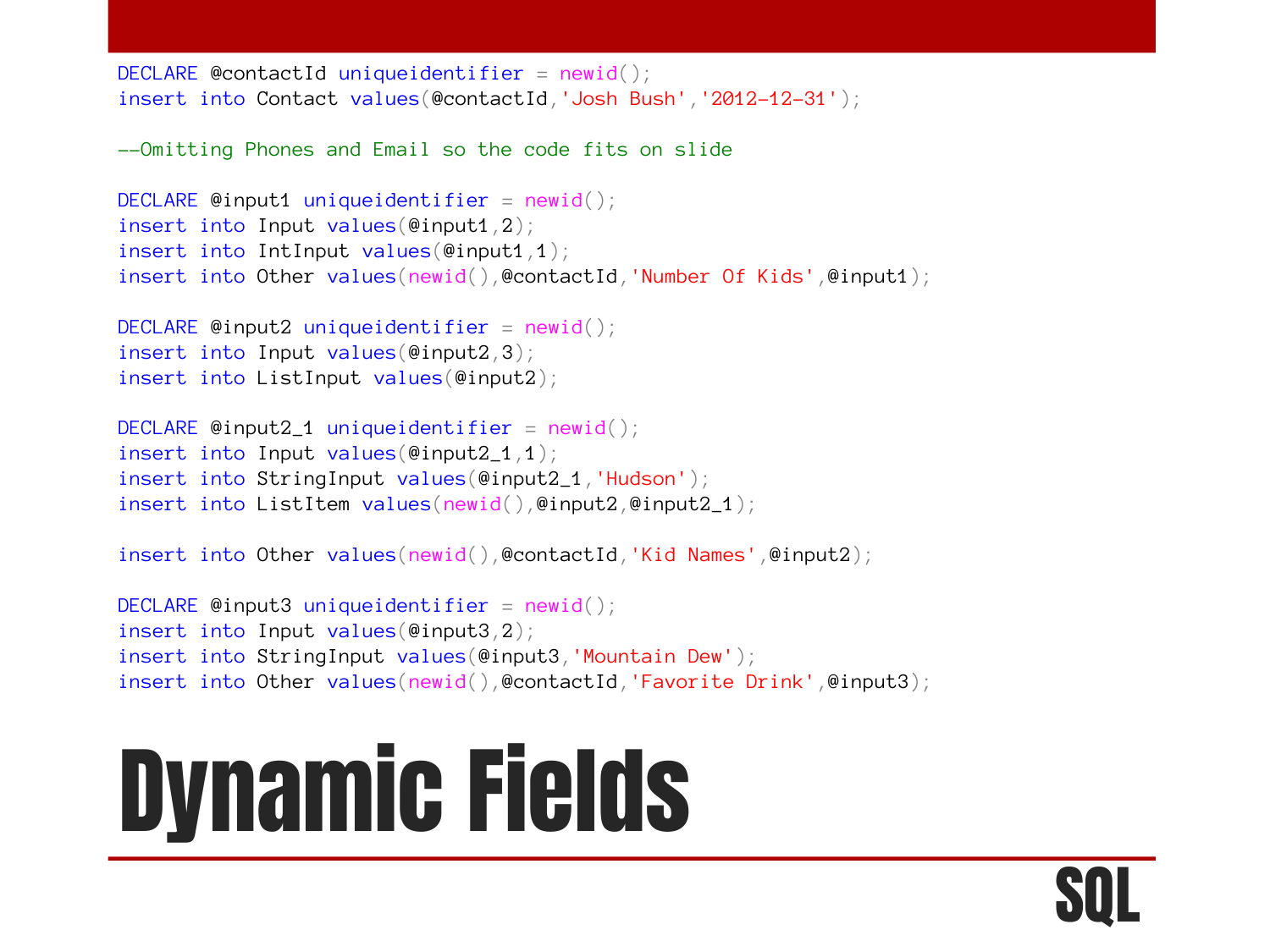

DECLARE @contactId uniqueidentifier = newid();
insert into Contact values(@contactId,'Josh Bush','2012-12-31');

--Omitting Phones and Email so the code fits on slide

DECLARE @input1 uniqueidentifier = newid();
insert into Input values(@input1,2);
insert into IntInput values(@input1,1);
insert into Other values(newid(),@contactId,'Number Of Kids',@input1);

DECLARE @input2 uniqueidentifier = newid();
insert into Input values(@input2,3);
insert into ListInput values(@input2);

DECLARE @input2_1 uniqueidentifier = newid();
insert into Input values(@input2_1,1);
insert into StringInput values(@input2_1,'Hudson');
insert into ListItem values(newid(),@input2,@input2_1);

insert into Other values(newid(),@contactId,'Kid Names',@input2);

DECLARE @input3 uniqueidentifier = newid();
insert into Input values(@input3,2);
insert into StringInput values(@input3,'Mountain Dew');
insert into Other values(newid(),@contactId,'Favorite Drink',@input3);
# Dynamic Fields
SQL